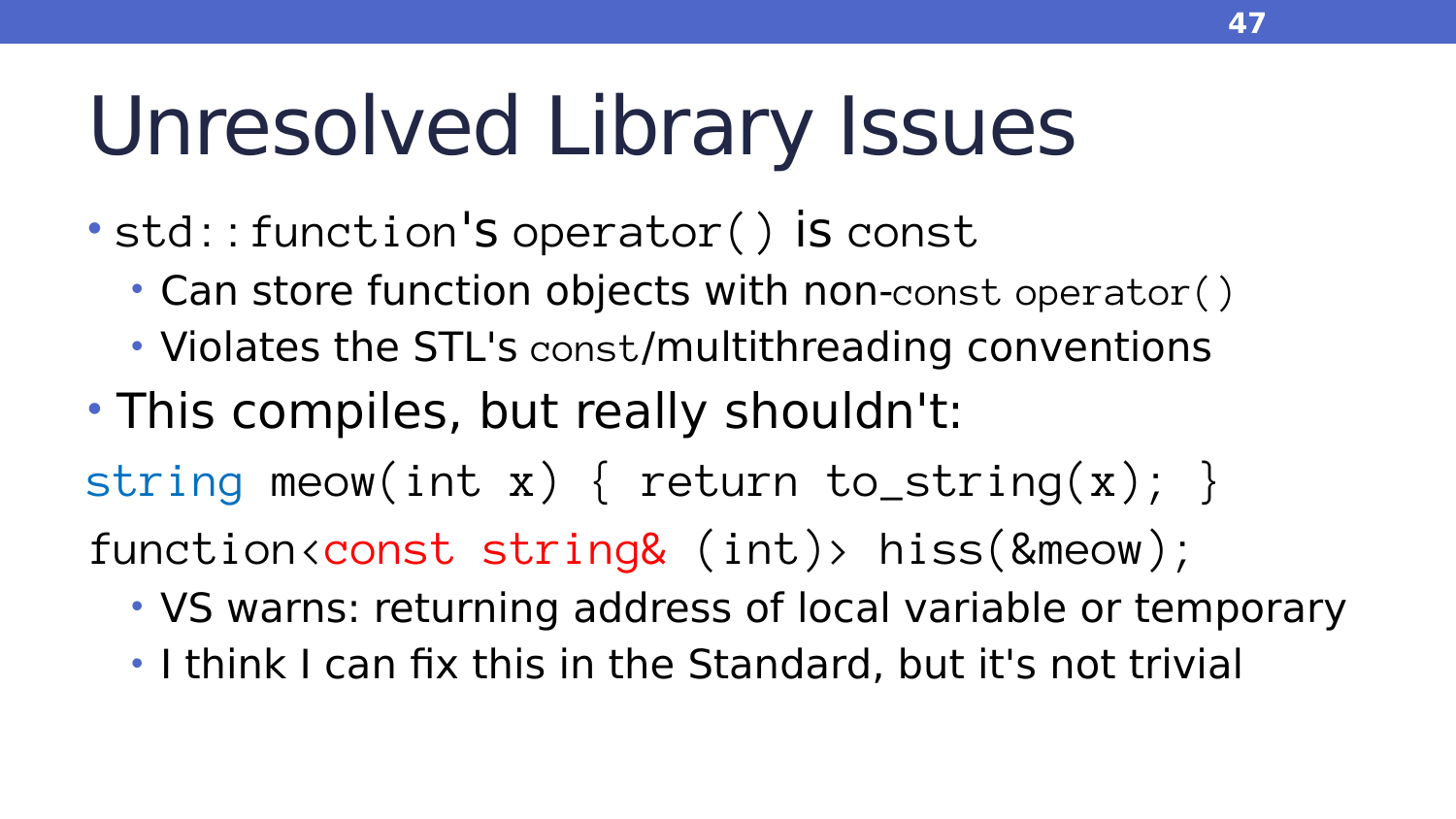

47
# Unresolved Library Issues
std::function's operator() is const
Can store function objects with non-const operator()
Violates the STL's const/multithreading conventions
This compiles, but really shouldn't:
string meow(int x) { return to_string(x); }
function<const string& (int)> hiss(&meow);
VS warns: returning address of local variable or temporary
I think I can fix this in the Standard, but it's not trivial